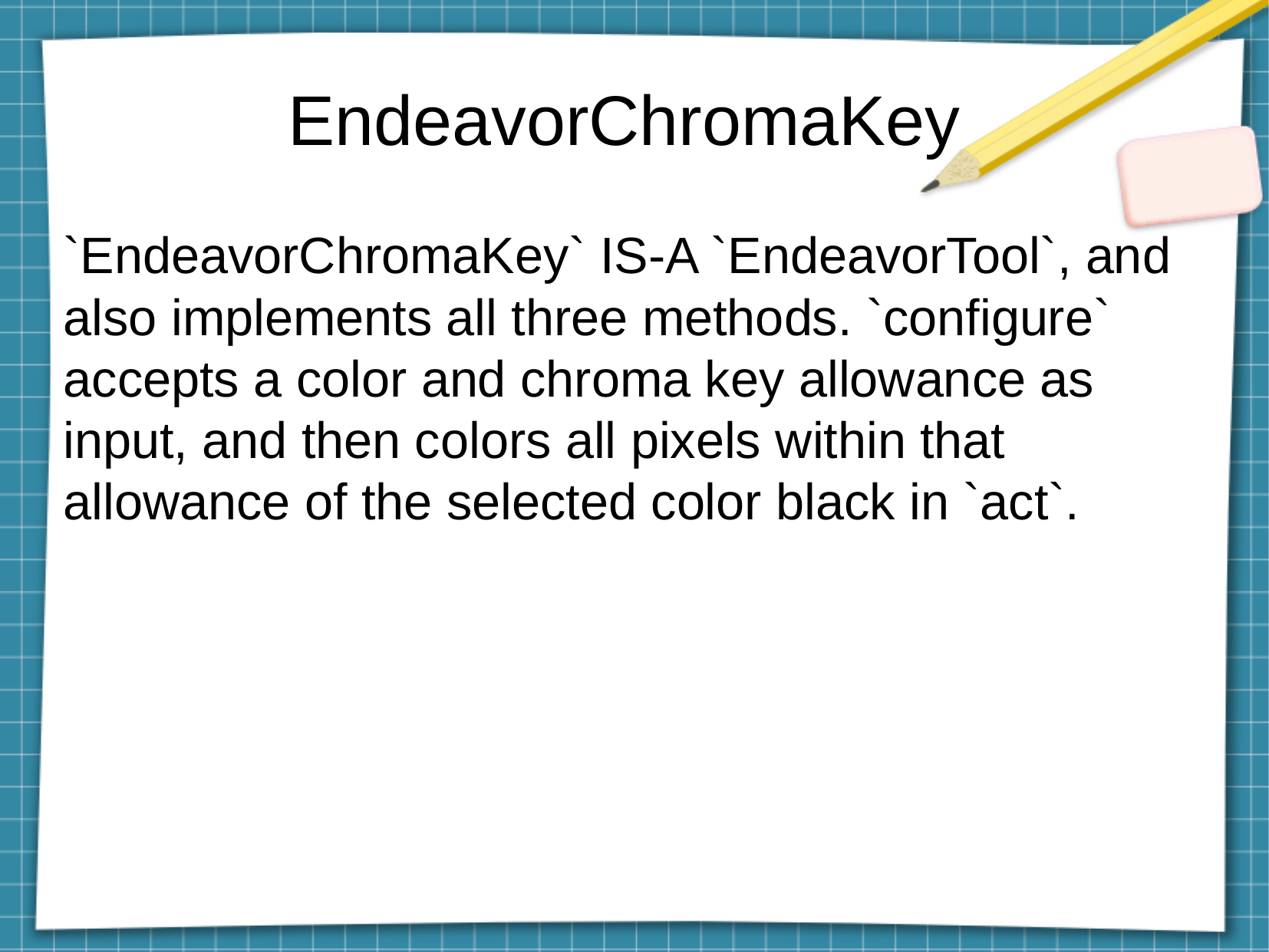

EndeavorChromaKey
`EndeavorChromaKey` IS-A `EndeavorTool`, and also implements all three methods. `configure` accepts a color and chroma key allowance as input, and then colors all pixels within that allowance of the selected color black in `act`.